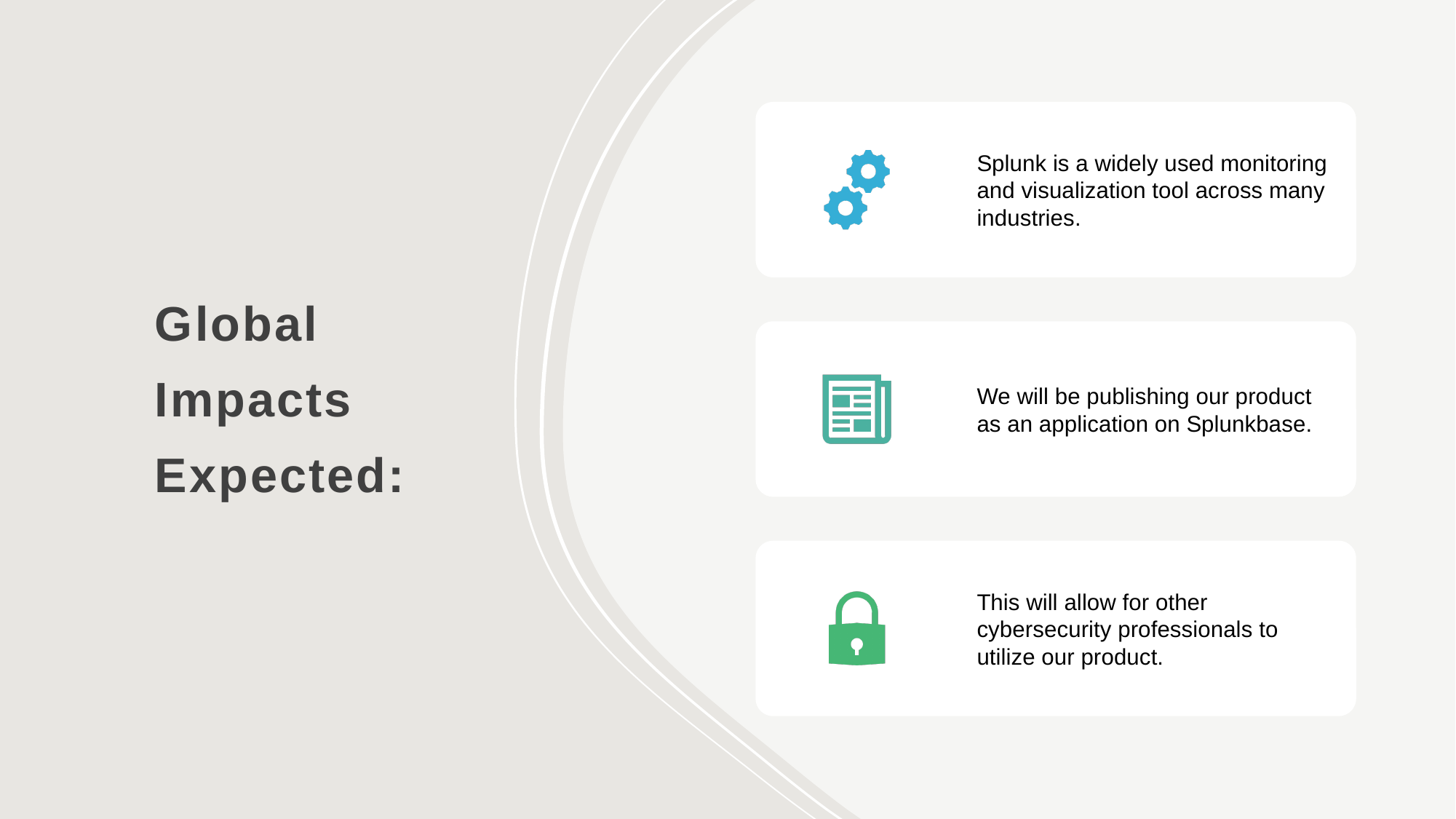

Splunk is a widely used monitoring and visualization tool across many industries.
We will be publishing our product as an application on Splunkbase.
This will allow for other cybersecurity professionals to utilize our product.
# Global Impacts Expected: